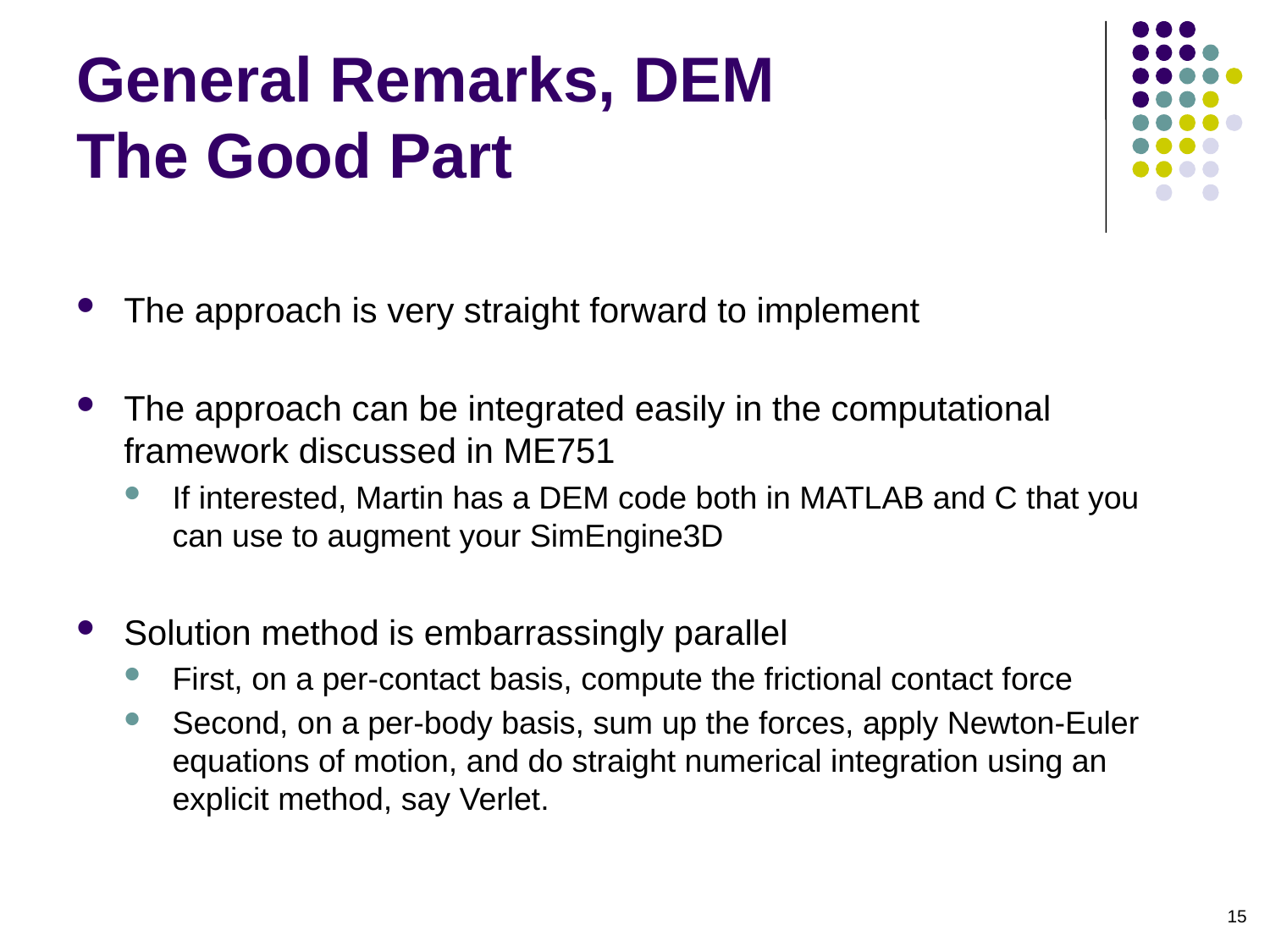

# General Remarks, DEM The Good Part
The approach is very straight forward to implement

The approach can be integrated easily in the computational framework discussed in ME751
If interested, Martin has a DEM code both in MATLAB and C that you can use to augment your SimEngine3D

Solution method is embarrassingly parallel
First, on a per-contact basis, compute the frictional contact force
Second, on a per-body basis, sum up the forces, apply Newton-Euler equations of motion, and do straight numerical integration using an explicit method, say Verlet.
15